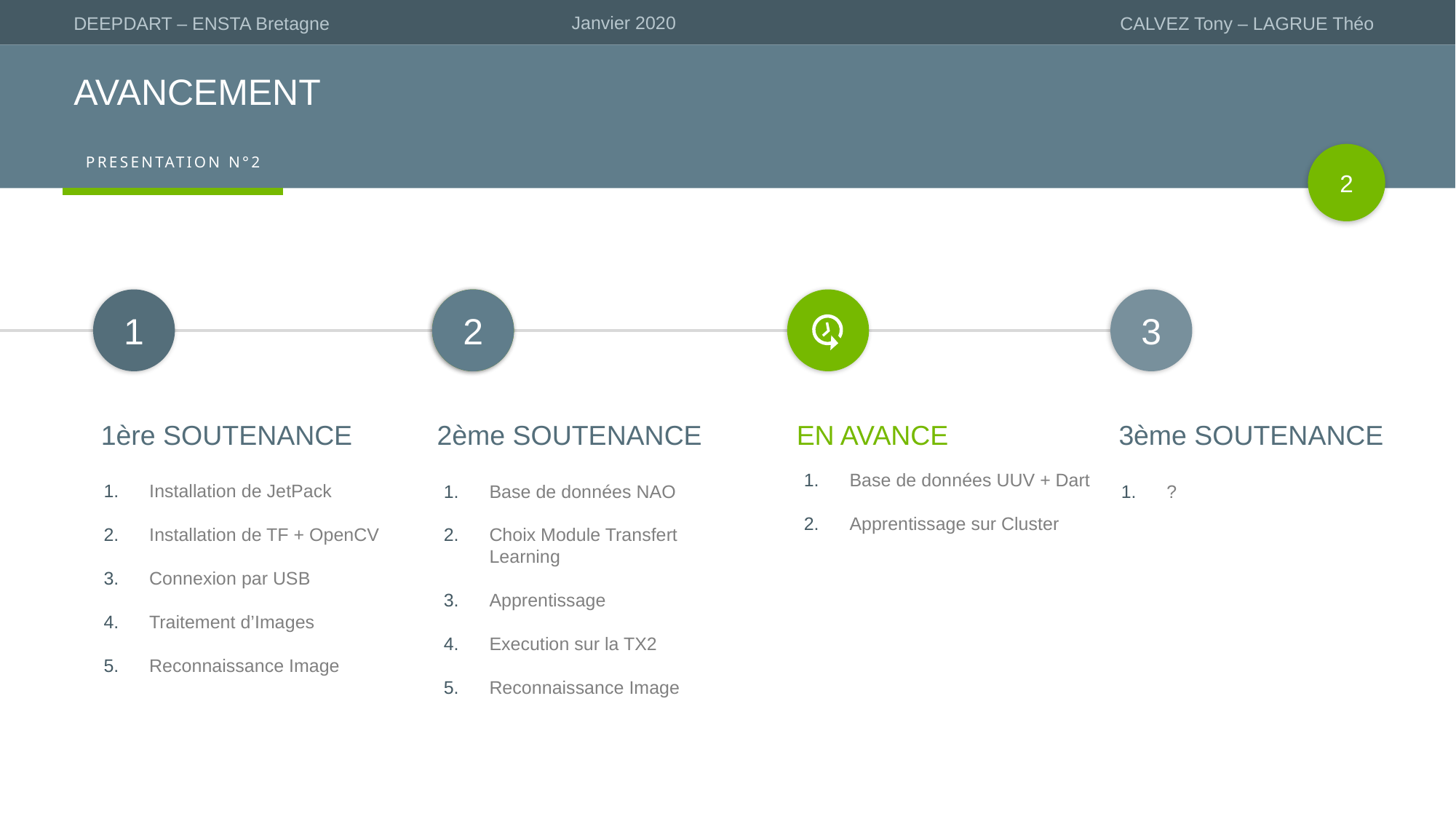

# AVANCEMENT
2
1
1ère SOUTENANCE
Installation de JetPack

Installation de TF + OpenCV

Connexion par USB

Traitement d’Images

Reconnaissance Image

2ème SOUTENANCE
2

EN AVANCE
3
3ème SOUTENANCE
?

Base de données UUV + Dart

Apprentissage sur Cluster

Base de données NAO

Choix Module Transfert Learning

Apprentissage

Execution sur la TX2

Reconnaissance Image